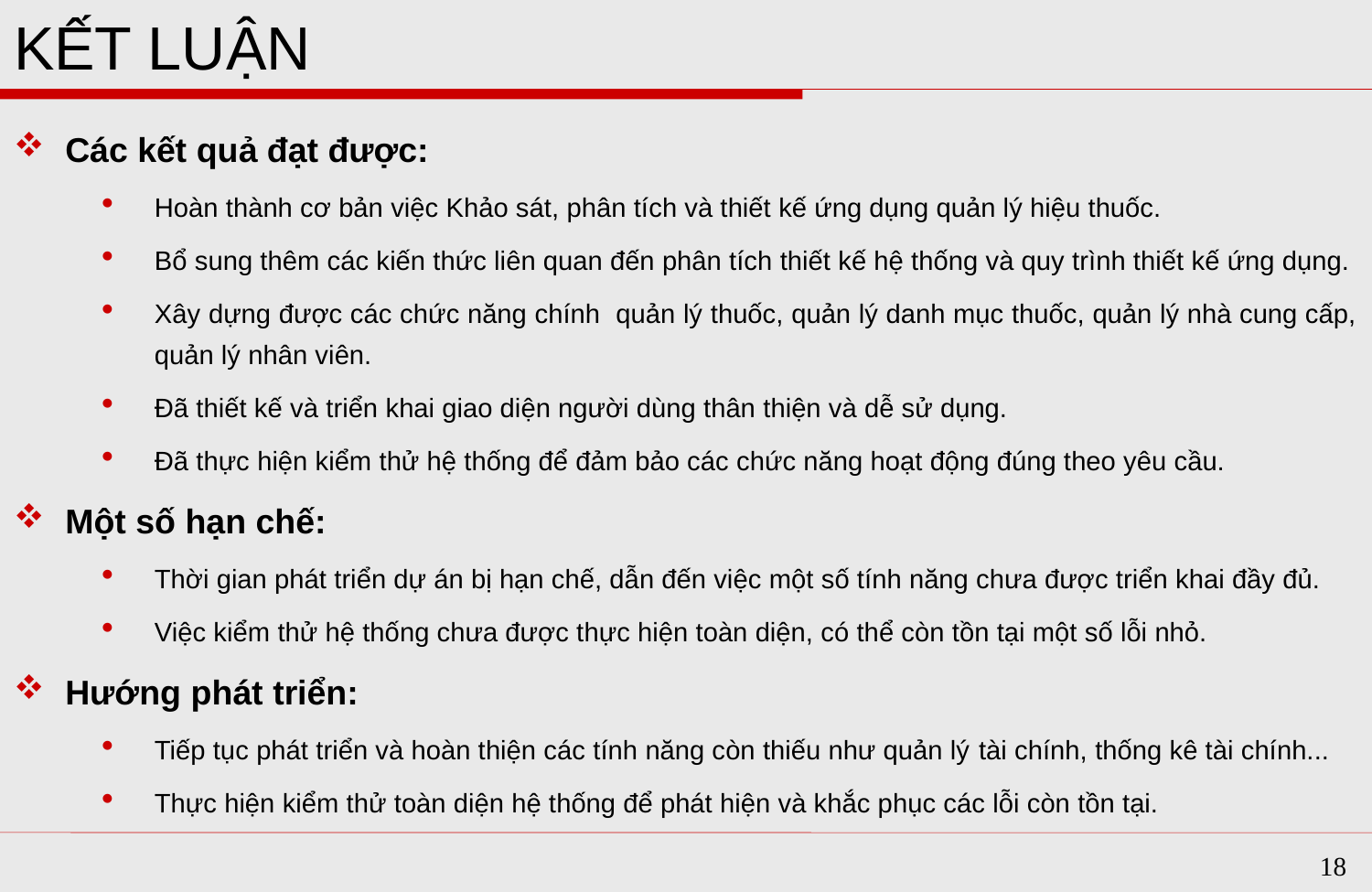

# KẾT LUẬN
Các kết quả đạt được:
Hoàn thành cơ bản việc Khảo sát, phân tích và thiết kế ứng dụng quản lý hiệu thuốc.
Bổ sung thêm các kiến thức liên quan đến phân tích thiết kế hệ thống và quy trình thiết kế ứng dụng.
Xây dựng được các chức năng chính  quản lý thuốc, quản lý danh mục thuốc, quản lý nhà cung cấp, quản lý nhân viên.
Đã thiết kế và triển khai giao diện người dùng thân thiện và dễ sử dụng.
Đã thực hiện kiểm thử hệ thống để đảm bảo các chức năng hoạt động đúng theo yêu cầu.
Một số hạn chế:
Thời gian phát triển dự án bị hạn chế, dẫn đến việc một số tính năng chưa được triển khai đầy đủ.
Việc kiểm thử hệ thống chưa được thực hiện toàn diện, có thể còn tồn tại một số lỗi nhỏ.
Hướng phát triển:
Tiếp tục phát triển và hoàn thiện các tính năng còn thiếu như quản lý tài chính, thống kê tài chính...
Thực hiện kiểm thử toàn diện hệ thống để phát hiện và khắc phục các lỗi còn tồn tại.
18